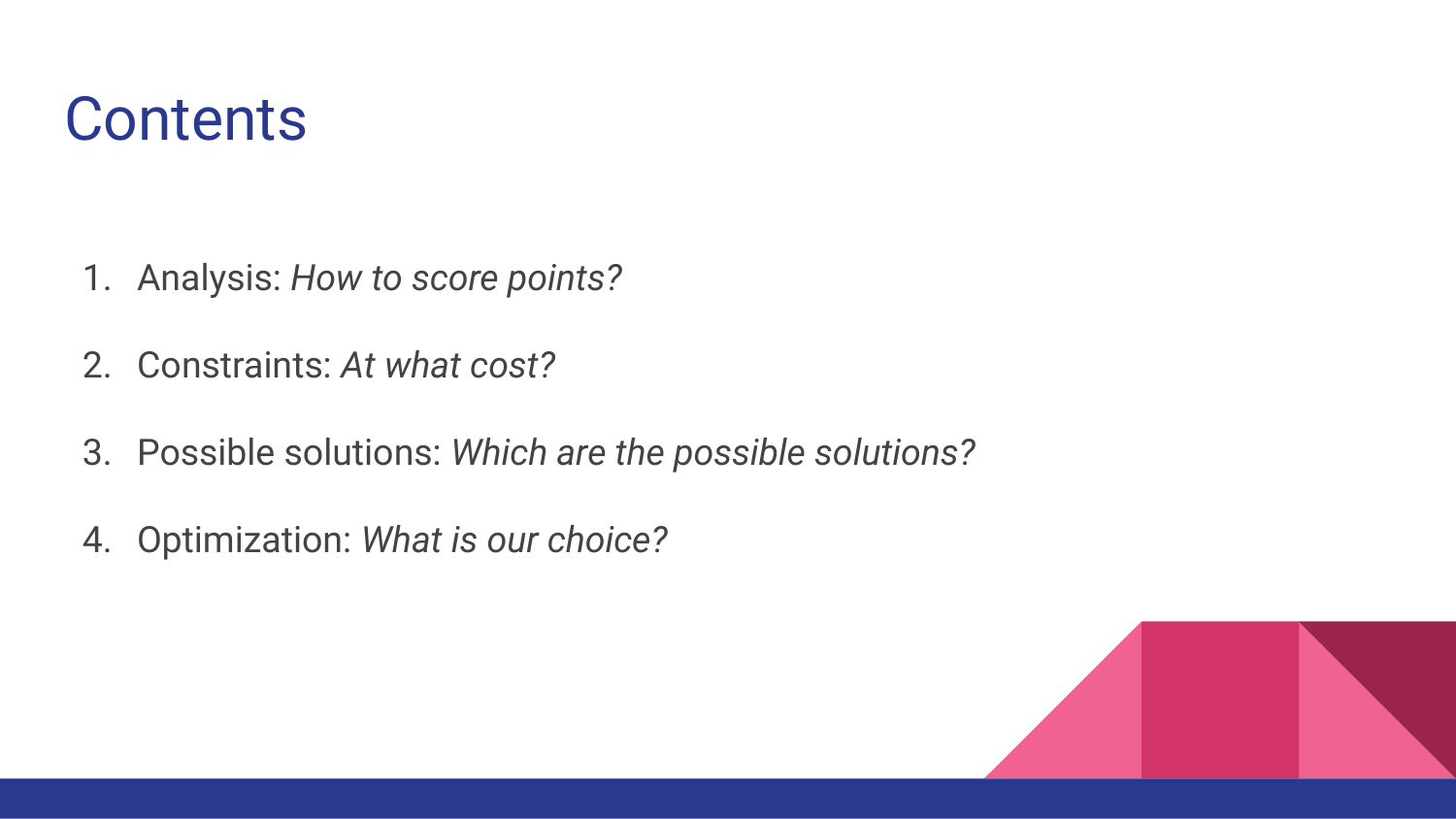

# Contents
Analysis: How to score points?
Constraints: At what cost?
Possible solutions: Which are the possible solutions?
Optimization: What is our choice?